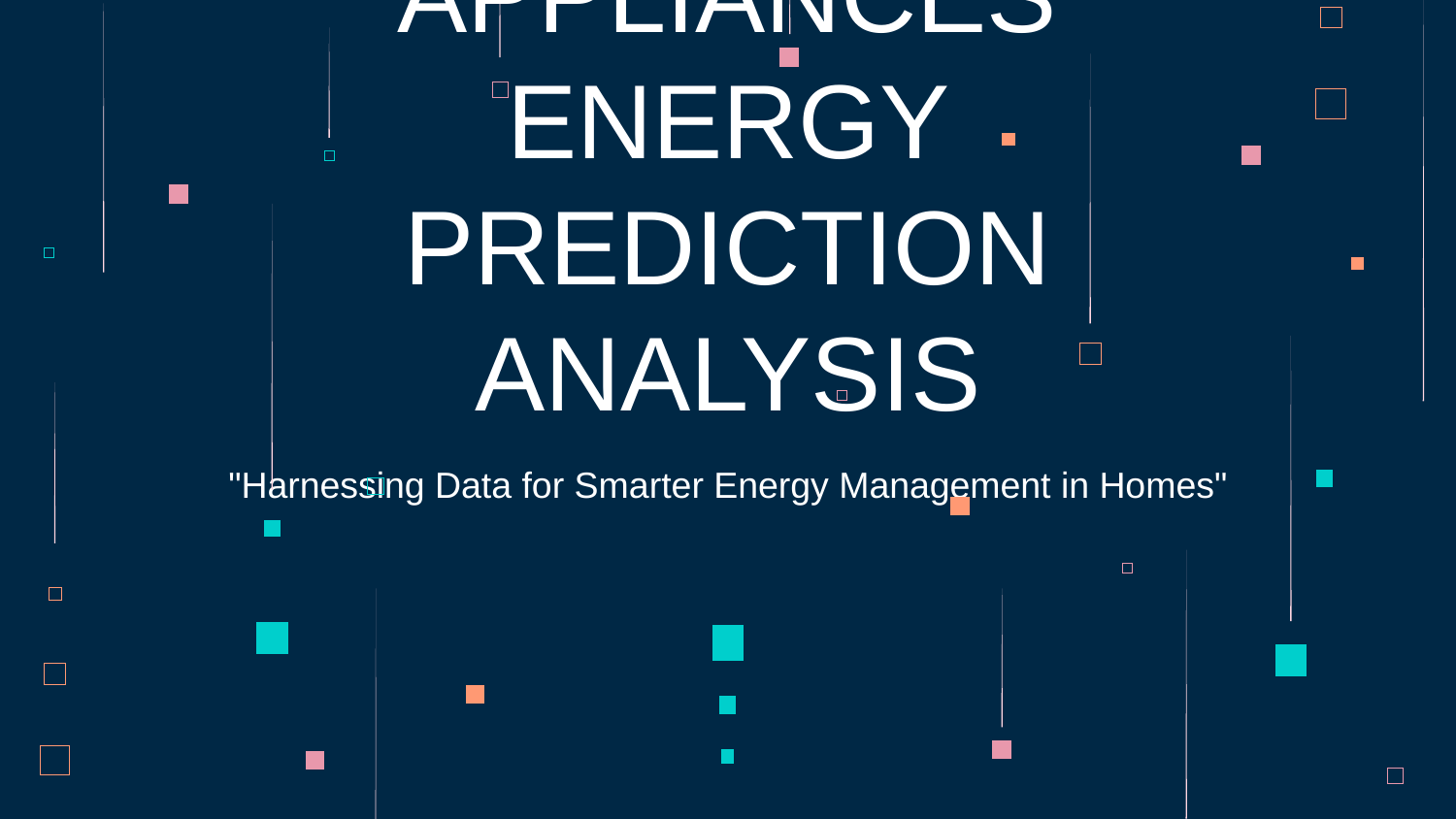

# APPLIANCES ENERGY PREDICTION ANALYSIS

"Harnessing Data for Smarter Energy Management in Homes"